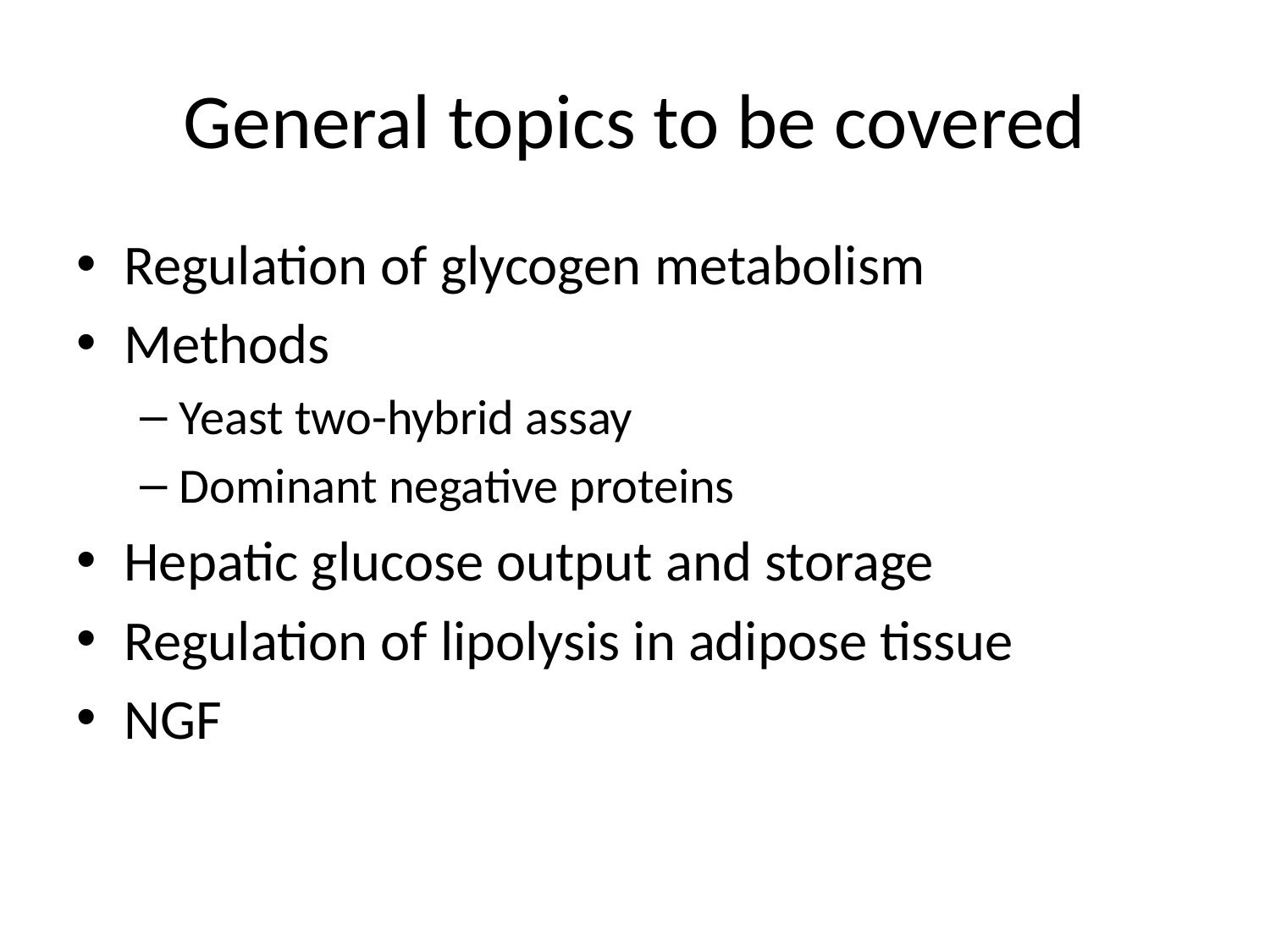

# General topics to be covered
Regulation of glycogen metabolism
Methods
Yeast two-hybrid assay
Dominant negative proteins
Hepatic glucose output and storage
Regulation of lipolysis in adipose tissue
NGF